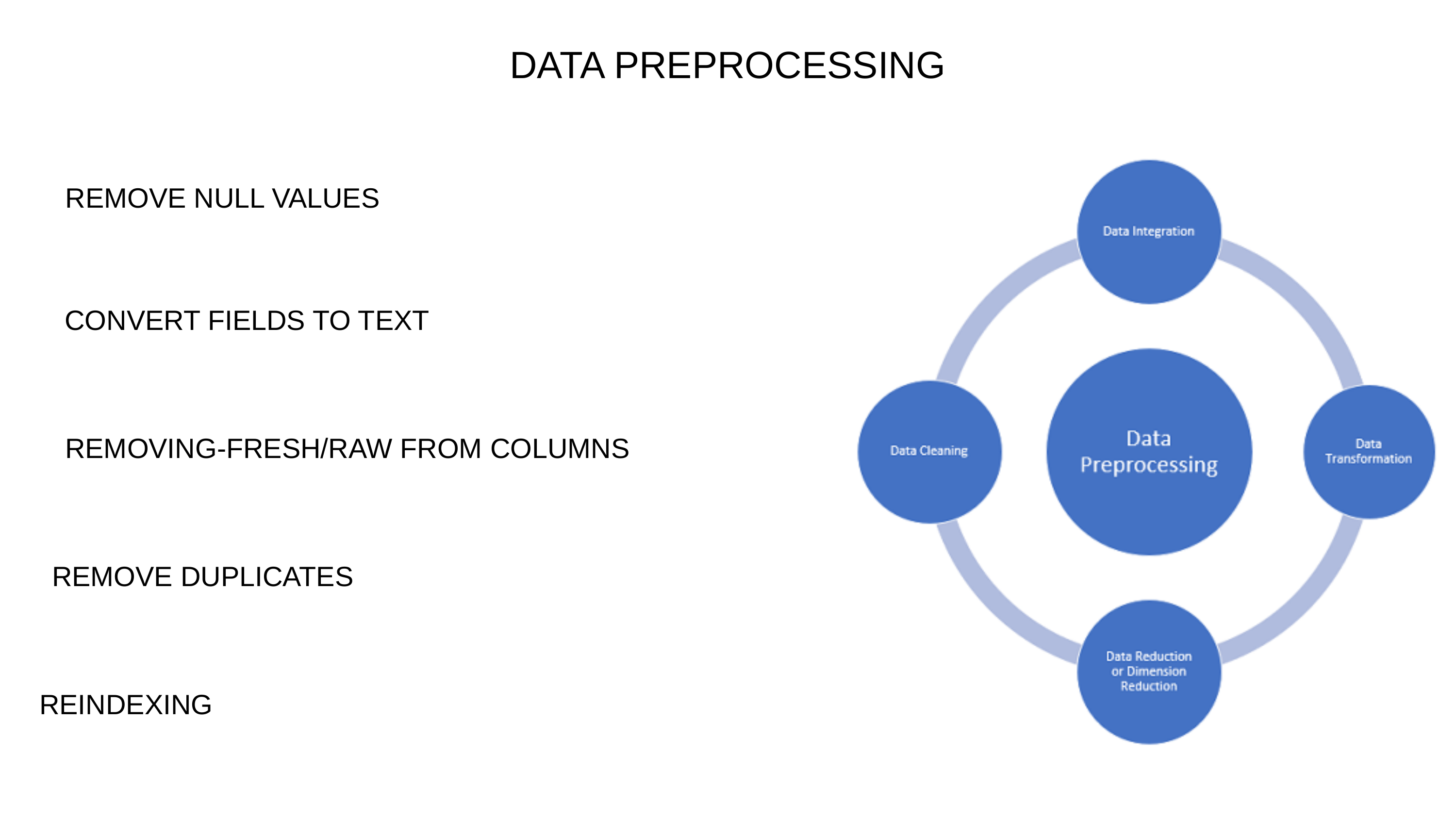

DATA PREPROCESSING

REMOVE NULL VALUES
CONVERT FIELDS TO TEXT
REMOVING-FRESH/RAW FROM COLUMNS
REMOVE DUPLICATES
REINDEXING